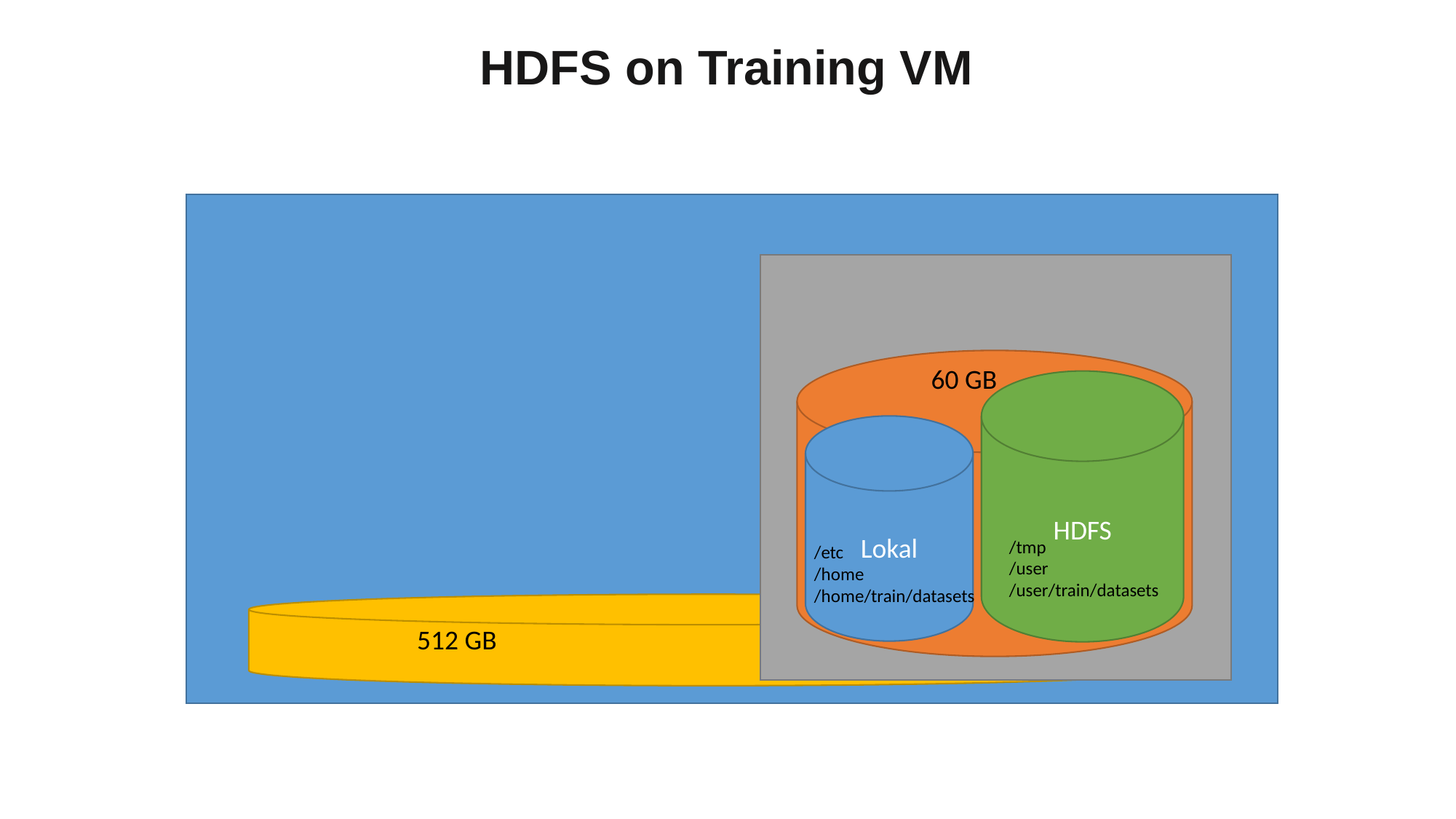

HDFS on Training VM

60 GB
HDFS
Lokal
/tmp
/user
/user/train/datasets
/etc
/home
/home/train/datasets

512 GB